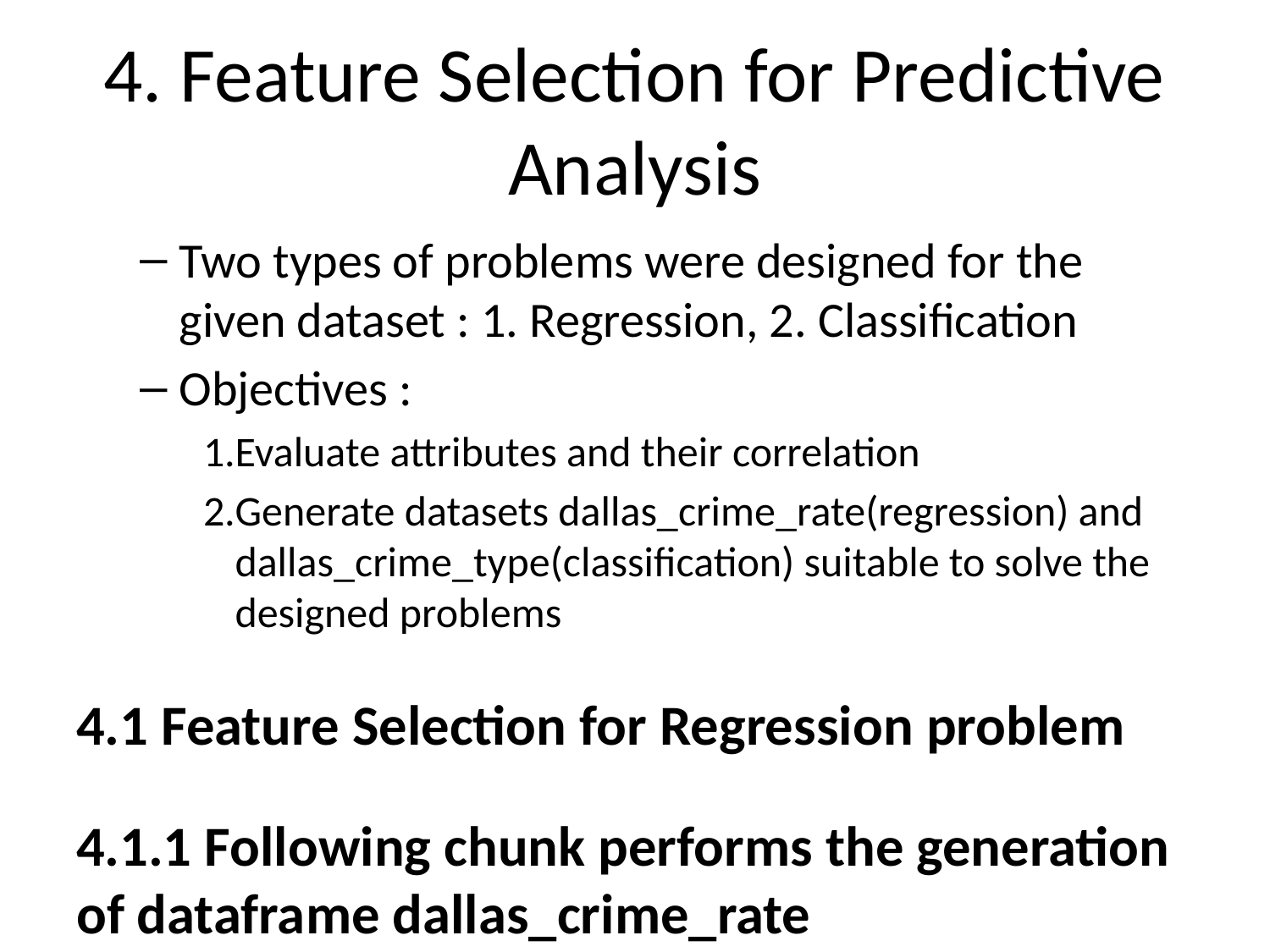

# 4. Feature Selection for Predictive Analysis
Two types of problems were designed for the given dataset : 1. Regression, 2. Classification
Objectives :
Evaluate attributes and their correlation
Generate datasets dallas_crime_rate(regression) and dallas_crime_type(classification) suitable to solve the designed problems
4.1 Feature Selection for Regression problem
4.1.1 Following chunk performs the generation of dataframe dallas_crime_rate
4.1.1.1 Following steps taken to generate dallas_crime_rate dataframe
All steps to generate dallas_incidents dataframe
group by ‘Division’, ‘rounded time’ and ‘week number of the day’ and summarize the frequency of records to new attribute ‘freq’
4.1.1.2 Following steps were completed done during preliminary features selection phase :
Reduction of Location Type attribute to 4 categorical values from 73
4.1.2 Following chunk performs evaluation of variable importance using boxplot visualizations and anova method
4.1.2.1 Following attributes were considered(in various combinations) for the evaluation
frequency ~ (ZipCode, LocationType, rounded time, NIBRS Category, time slot of occurence, week number of day and Division )
4.1.2.2 Following interpretations can be drawn from the tests
There were too many outliers for ZipCode and NIBRS Category in boxplot - hence can be rejected
Another reason for ignoring NIBRS category completely is - it is not a meaningful variable in describing the response variable
There were not too many differences in mean level of ‘time slot of occurence’ in comparison to that of ‘rounded time’ from boxplot - hence time slot of occurence can be rejected
Anova method shows combinations of ‘Division’, ‘rounded time’ and ‘week number of the day’ gave much favourable p-value (less than 0.05) than that of ‘LocationType’, ‘rounded time’ and ‘week number of day’. Thus we select the combination that has relatively lower p-value.
Please note : following chunk consists only those variables that were finally selected.
##
## Call:
## lm(formula = dallas_crime_rate$freq ~ dallas_crime_rate$Division +
##     dallas_crime_rate$`week number of the day` + dallas_crime_rate$`rounded time`,
##     data = dallas_crime_rate)
##
## Residuals:
##     Min      1Q  Median      3Q     Max
## -53.446 -10.496  -1.353   9.147  89.866
##
## Coefficients:
##                                              Estimate Std. Error t value
## (Intercept)                                  56.33759    2.84874  19.776
## dallas_crime_rate$DivisionNORTHCENTRAL      -24.15476    1.77650 -13.597
## dallas_crime_rate$DivisionNORTHEAST          19.86310    1.77650  11.181
## dallas_crime_rate$DivisionNORTHWEST          -4.21429    1.77650  -2.372
## dallas_crime_rate$DivisionSOUTHCENTRAL        8.79167    1.77650   4.949
## dallas_crime_rate$DivisionSOUTHEAST          22.73214    1.77650  12.796
## dallas_crime_rate$DivisionSOUTHWEST          10.48810    1.77650   5.904
## dallas_crime_rate$`week number of the day`2   7.02381    1.77650   3.954
## dallas_crime_rate$`week number of the day`3  -0.43452    1.77650  -0.245
## dallas_crime_rate$`week number of the day`4   0.25595    1.77650   0.144
## dallas_crime_rate$`week number of the day`5   0.08929    1.77650   0.050
## dallas_crime_rate$`week number of the day`6   5.06548    1.77650   2.851
## dallas_crime_rate$`week number of the day`7  -0.86905    1.77650  -0.489
## dallas_crime_rate$`rounded time`1            -8.83673    3.28944  -2.686
## dallas_crime_rate$`rounded time`2           -13.20408    3.28944  -4.014
## dallas_crime_rate$`rounded time`3           -21.91837    3.28944  -6.663
## dallas_crime_rate$`rounded time`4           -30.89796    3.28944  -9.393
## dallas_crime_rate$`rounded time`5           -31.87755    3.28944  -9.691
## dallas_crime_rate$`rounded time`6           -20.20408    3.28944  -6.142
## dallas_crime_rate$`rounded time`7             1.14286    3.28944   0.347
## dallas_crime_rate$`rounded time`8            34.24490    3.28944  10.411
## dallas_crime_rate$`rounded time`9            49.69388    3.28944  15.107
## dallas_crime_rate$`rounded time`10           52.61224    3.28944  15.994
## dallas_crime_rate$`rounded time`11           50.26531    3.28944  15.281
## dallas_crime_rate$`rounded time`12           49.10204    3.28944  14.927
## dallas_crime_rate$`rounded time`13           51.14286    3.28944  15.548
## dallas_crime_rate$`rounded time`14           49.40816    3.28944  15.020
## dallas_crime_rate$`rounded time`15           51.44898    3.28944  15.641
## dallas_crime_rate$`rounded time`16           60.73469    3.28944  18.464
## dallas_crime_rate$`rounded time`17           60.22449    3.28944  18.308
## dallas_crime_rate$`rounded time`18           55.24490    3.28944  16.795
## dallas_crime_rate$`rounded time`19           43.42857    3.28944  13.202
## dallas_crime_rate$`rounded time`20           31.71429    3.28944   9.641
## dallas_crime_rate$`rounded time`21           24.00000    3.28944   7.296
## dallas_crime_rate$`rounded time`22           11.73469    3.28944   3.567
## dallas_crime_rate$`rounded time`23            4.81633    3.28944   1.464
##                                             Pr(>|t|)
## (Intercept)                                  < 2e-16 ***
## dallas_crime_rate$DivisionNORTHCENTRAL       < 2e-16 ***
## dallas_crime_rate$DivisionNORTHEAST          < 2e-16 ***
## dallas_crime_rate$DivisionNORTHWEST         0.017846 *
## dallas_crime_rate$DivisionSOUTHCENTRAL      8.59e-07 ***
## dallas_crime_rate$DivisionSOUTHEAST          < 2e-16 ***
## dallas_crime_rate$DivisionSOUTHWEST         4.68e-09 ***
## dallas_crime_rate$`week number of the day`2 8.17e-05 ***
## dallas_crime_rate$`week number of the day`3 0.806814
## dallas_crime_rate$`week number of the day`4 0.885465
## dallas_crime_rate$`week number of the day`5 0.959925
## dallas_crime_rate$`week number of the day`6 0.004432 **
## dallas_crime_rate$`week number of the day`7 0.624801
## dallas_crime_rate$`rounded time`1           0.007328 **
## dallas_crime_rate$`rounded time`2           6.36e-05 ***
## dallas_crime_rate$`rounded time`3           4.16e-11 ***
## dallas_crime_rate$`rounded time`4            < 2e-16 ***
## dallas_crime_rate$`rounded time`5            < 2e-16 ***
## dallas_crime_rate$`rounded time`6           1.12e-09 ***
## dallas_crime_rate$`rounded time`7           0.728331
## dallas_crime_rate$`rounded time`8            < 2e-16 ***
## dallas_crime_rate$`rounded time`9            < 2e-16 ***
## dallas_crime_rate$`rounded time`10           < 2e-16 ***
## dallas_crime_rate$`rounded time`11           < 2e-16 ***
## dallas_crime_rate$`rounded time`12           < 2e-16 ***
## dallas_crime_rate$`rounded time`13           < 2e-16 ***
## dallas_crime_rate$`rounded time`14           < 2e-16 ***
## dallas_crime_rate$`rounded time`15           < 2e-16 ***
## dallas_crime_rate$`rounded time`16           < 2e-16 ***
## dallas_crime_rate$`rounded time`17           < 2e-16 ***
## dallas_crime_rate$`rounded time`18           < 2e-16 ***
## dallas_crime_rate$`rounded time`19           < 2e-16 ***
## dallas_crime_rate$`rounded time`20           < 2e-16 ***
## dallas_crime_rate$`rounded time`21          5.54e-13 ***
## dallas_crime_rate$`rounded time`22          0.000376 ***
## dallas_crime_rate$`rounded time`23          0.143421
## ---
## Signif. codes:  0 '***' 0.001 '**' 0.01 '*' 0.05 '.' 0.1 ' ' 1
##
## Residual standard error: 16.28 on 1140 degrees of freedom
## Multiple R-squared:  0.8239, Adjusted R-squared:  0.8185
## F-statistic: 152.4 on 35 and 1140 DF,  p-value: < 2.2e-16
## Analysis of Variance Table
##
## Response: dallas_crime_rate$freq
##                                              Df  Sum Sq Mean Sq  F value
## dallas_crime_rate$Division                    6  258623   43104 162.5940
## dallas_crime_rate$`week number of the day`    6    9796    1633   6.1588
## dallas_crime_rate$`rounded time`             23 1145235   49793 187.8261
## Residuals                                  1140  302215     265
##                                               Pr(>F)
## dallas_crime_rate$Division                 < 2.2e-16 ***
## dallas_crime_rate$`week number of the day` 2.274e-06 ***
## dallas_crime_rate$`rounded time`           < 2.2e-16 ***
## Residuals
## ---
## Signif. codes:  0 '***' 0.001 '**' 0.01 '*' 0.05 '.' 0.1 ' ' 1
## # A tibble: 1,176 x 4
##    Division `rounded time` `week number of the day`  freq
##    <fct>    <fct>          <fct>                    <int>
##  1 CENTRAL  0              1                           68
##  2 CENTRAL  0              2                           51
##  3 CENTRAL  0              3                           30
##  4 CENTRAL  0              4                           44
##  5 CENTRAL  0              5                           41
##  6 CENTRAL  0              6                           70
##  7 CENTRAL  0              7                           78
##  8 CENTRAL  1              1                           88
##  9 CENTRAL  1              2                           42
## 10 CENTRAL  1              3                           36
## # ... with 1,166 more rows